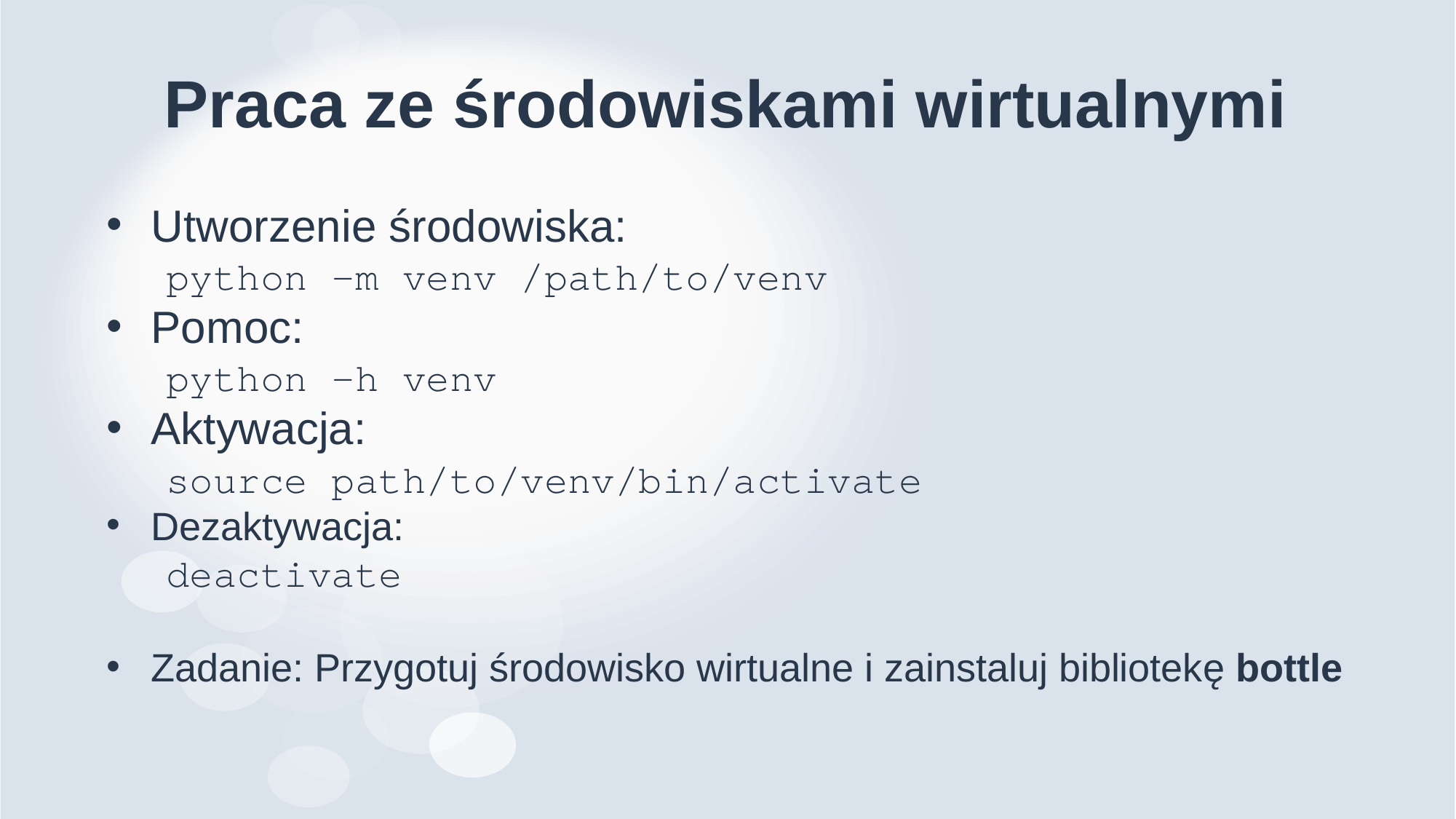

# Praca ze środowiskami wirtualnymi
Utworzenie środowiska:
python –m venv /path/to/venv
Pomoc:
python –h venv
Aktywacja:
source path/to/venv/bin/activate
Dezaktywacja:
deactivate

Zadanie: Przygotuj środowisko wirtualne i zainstaluj bibliotekę bottle